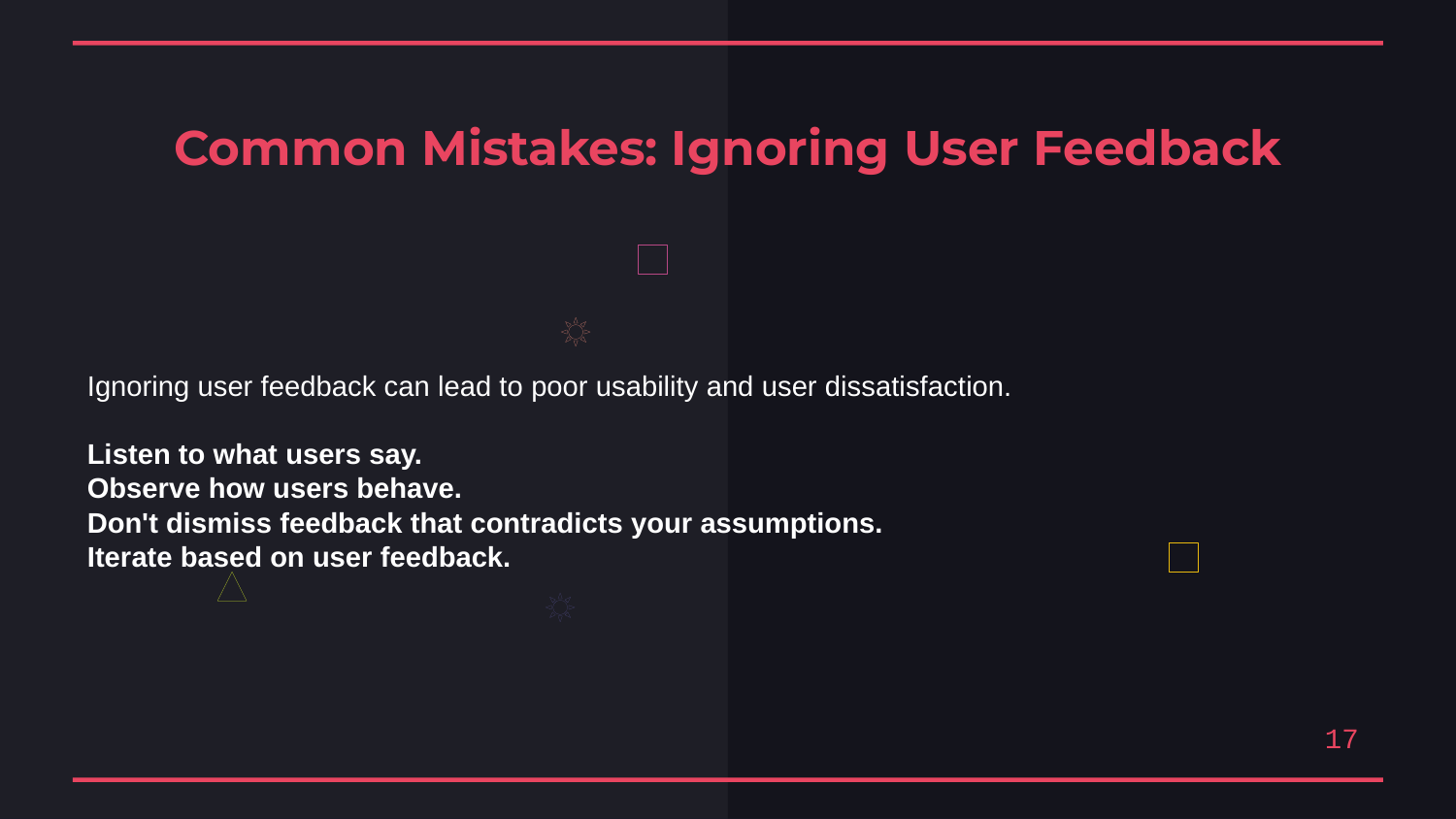

Common Mistakes: Ignoring User Feedback

Ignoring user feedback can lead to poor usability and user dissatisfaction.

Listen to what users say.
Observe how users behave.
Don't dismiss feedback that contradicts your assumptions.
Iterate based on user feedback.

17